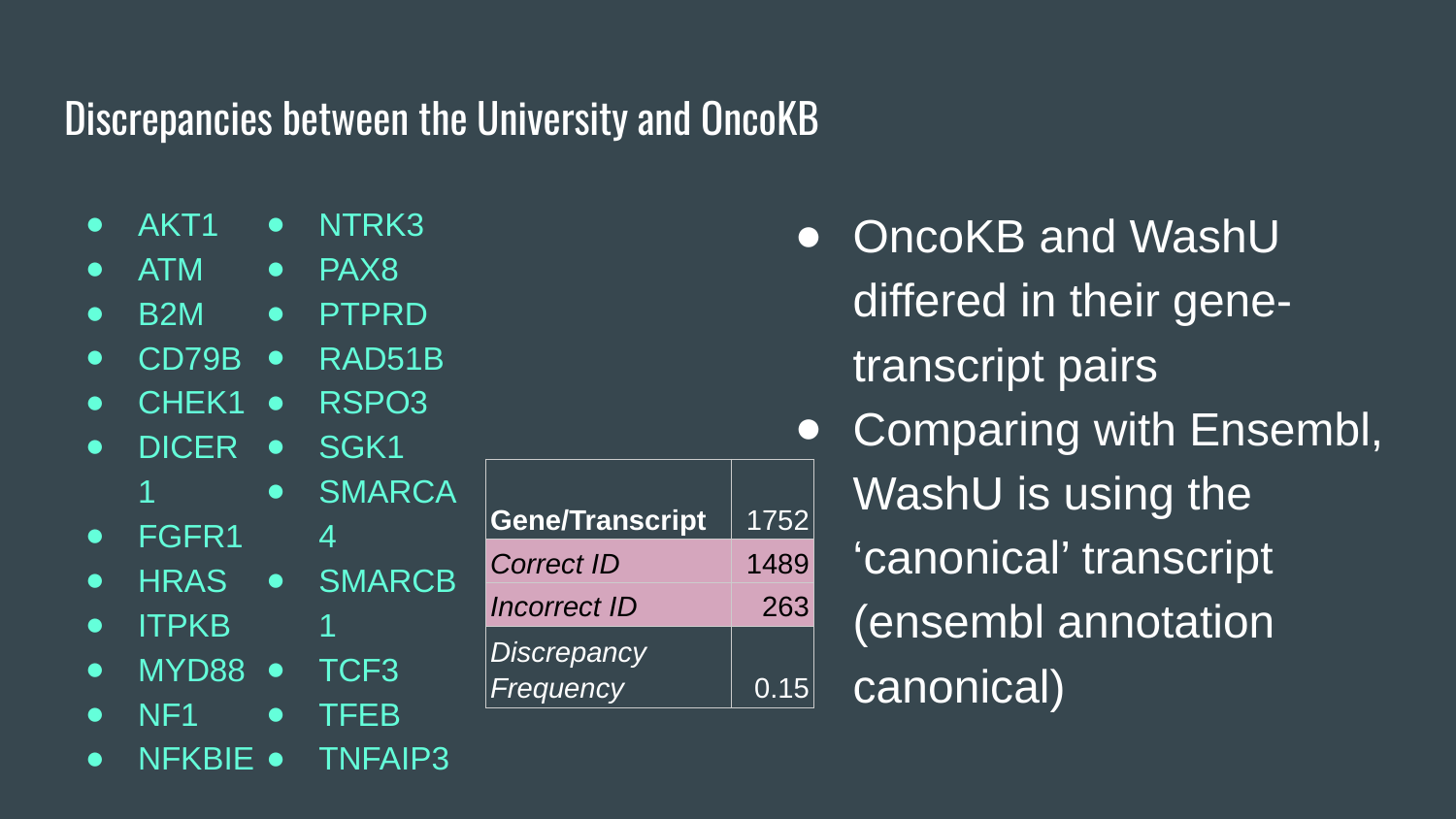

# Discrepancies between the University and OncoKB
AKT1
ATM
B2M
CD79B
CHEK1
DICER1
FGFR1
HRAS
ITPKB
MYD88
NF1
NFKBIE
NTRK3
PAX8
PTPRD
RAD51B
RSPO3
SGK1
SMARCA4
SMARCB1
TCF3
TFEB
TNFAIP3
OncoKB and WashU differed in their gene-transcript pairs
Comparing with Ensembl, WashU is using the ‘canonical’ transcript (ensembl annotation canonical)
| Gene/Transcript | 1752 |
| --- | --- |
| Correct ID | 1489 |
| Incorrect ID | 263 |
| Discrepancy Frequency | 0.15 |